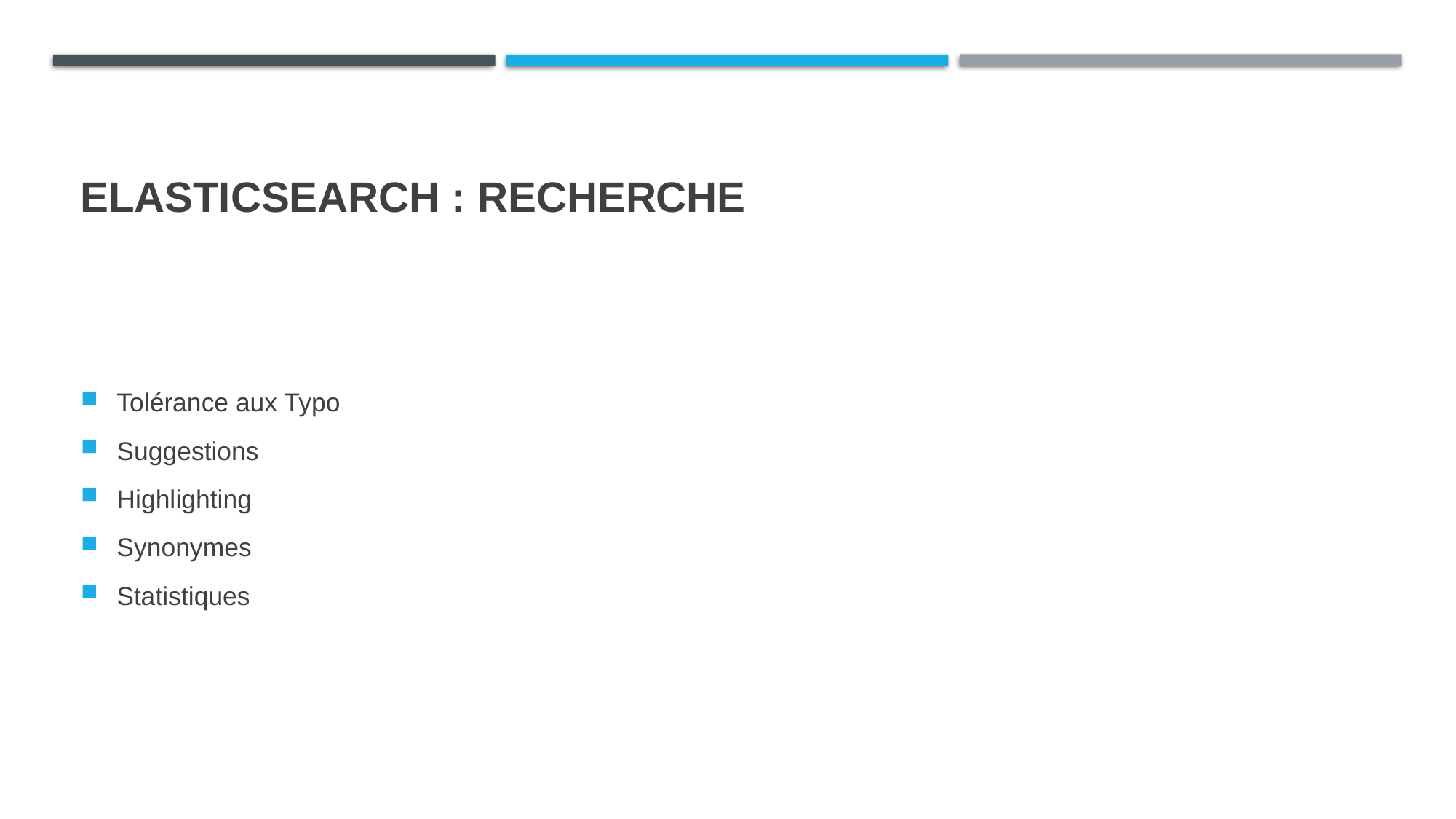

# ELASTICSEARCH : recherche
Tolérance aux Typo
Suggestions
Highlighting
Synonymes
Statistiques